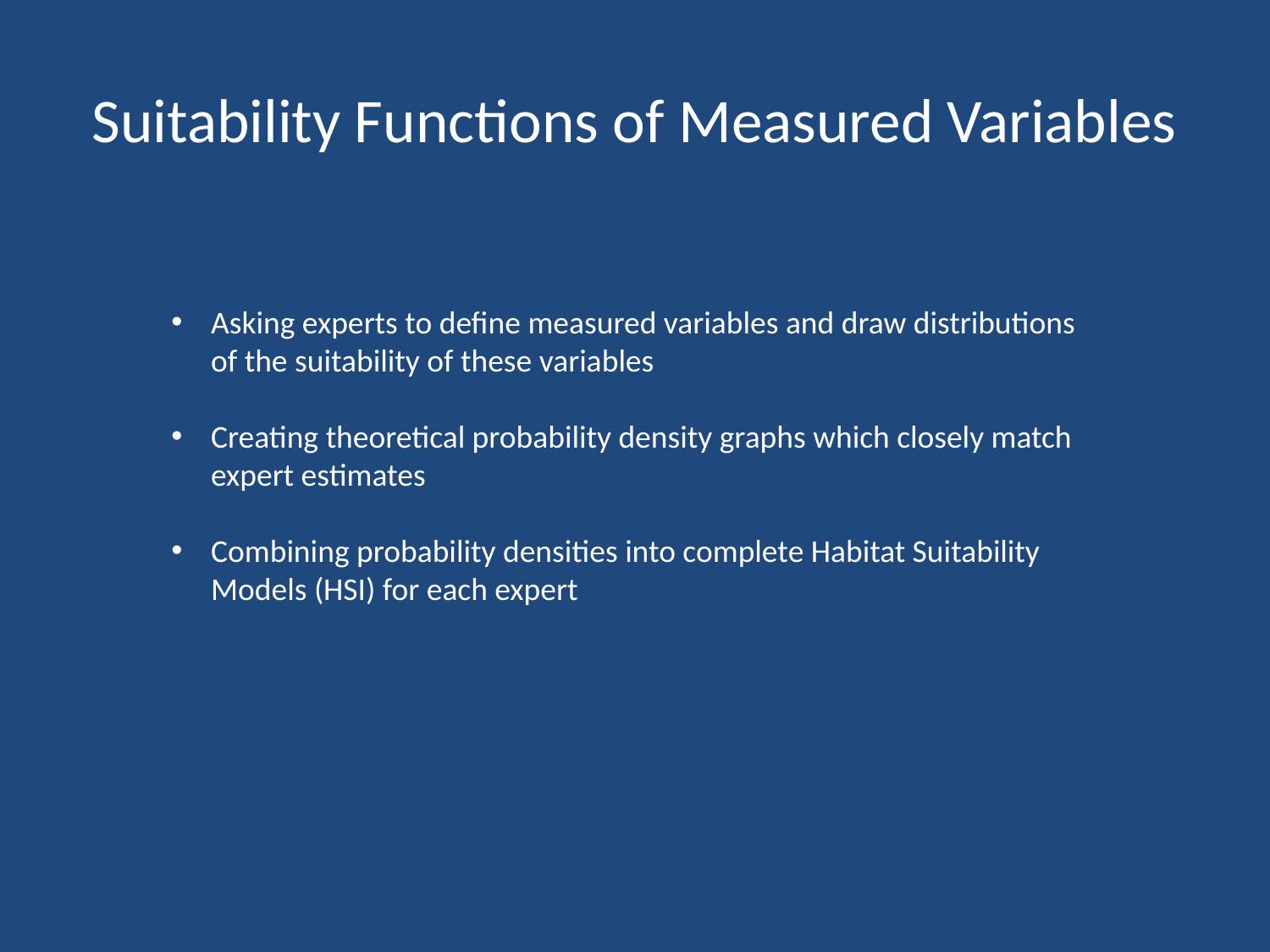

# Suitability Functions of Measured Variables
Asking experts to define measured variables and draw distributions  of the suitability of these variables

Creating theoretical probability density graphs which closely match expert estimates

Combining probability densities into complete Habitat Suitability Models (HSI) for each expert